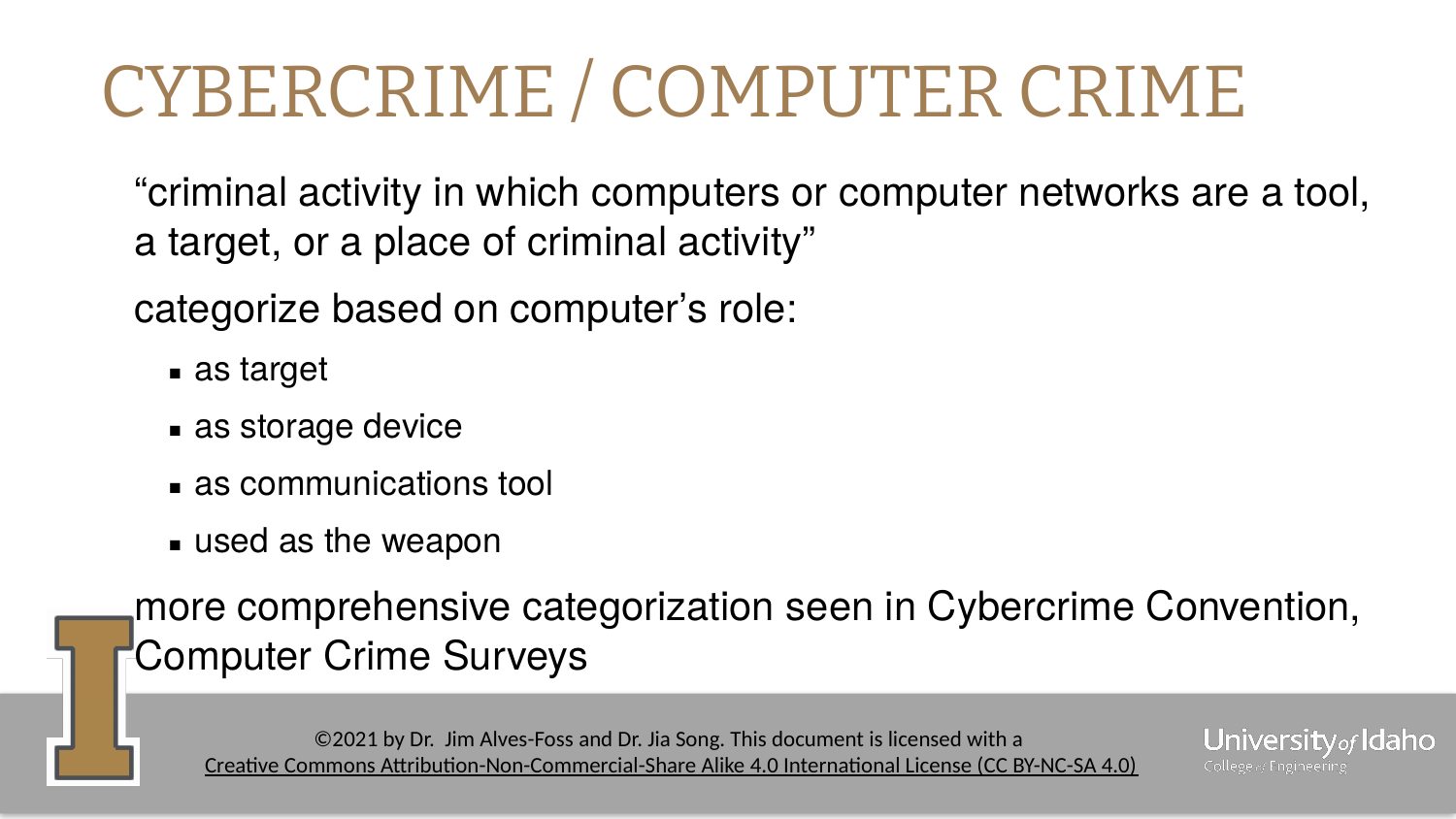

# CYBERCRIME / COMPUTER CRIME
“criminal activity in which computers or computer networks are a tool, a target, or a place of criminal activity”
categorize based on computer’s role:
as target
as storage device
as communications tool
used as the weapon
more comprehensive categorization seen in Cybercrime Convention, Computer Crime Surveys